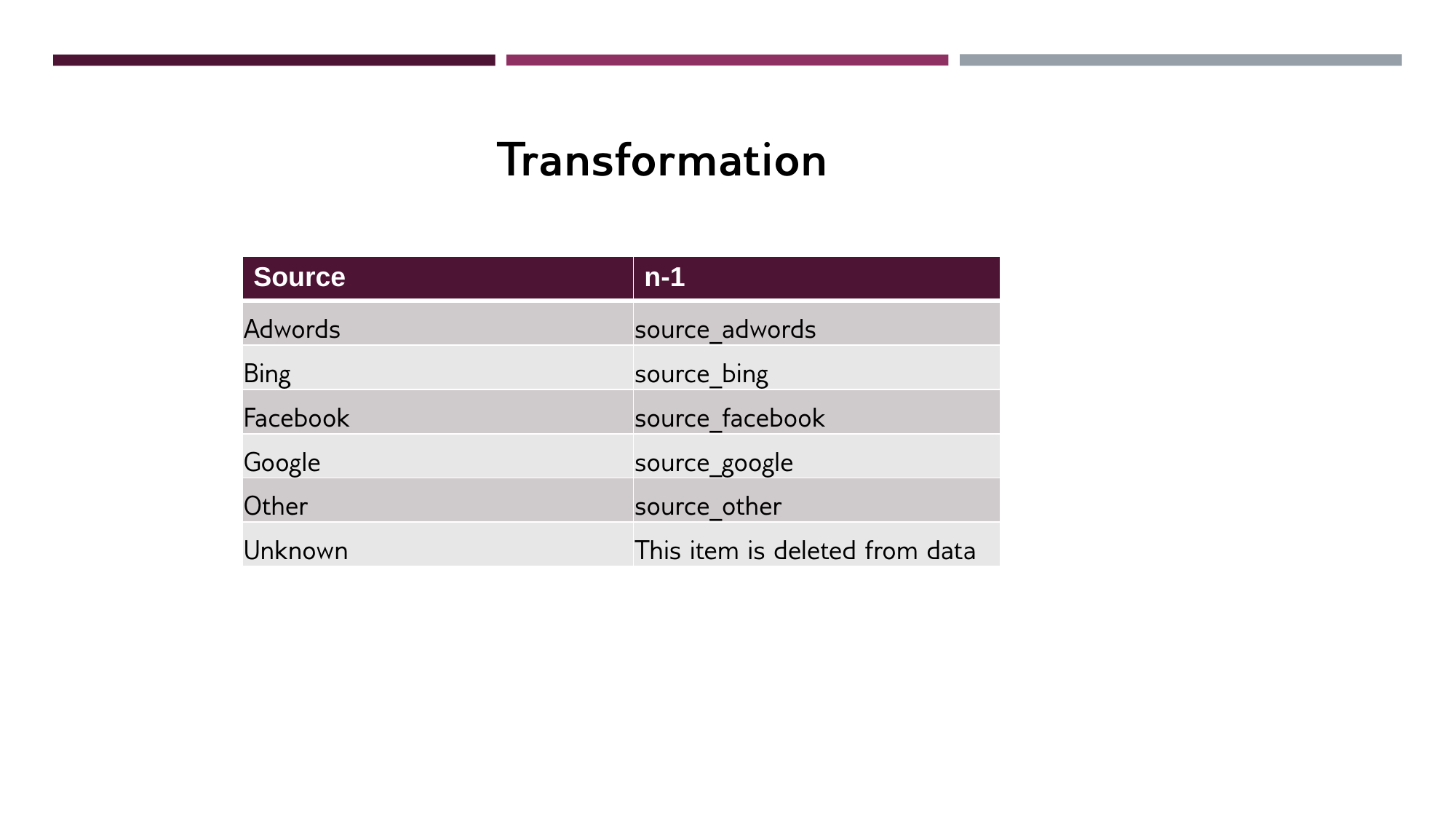

Transformation
| Source | n-1 |
| --- | --- |
| Adwords | source\_adwords |
| Bing | source\_bing |
| Facebook | source\_facebook |
| Google | source\_google |
| Other | source\_other |
| Unknown | This item is deleted from data |